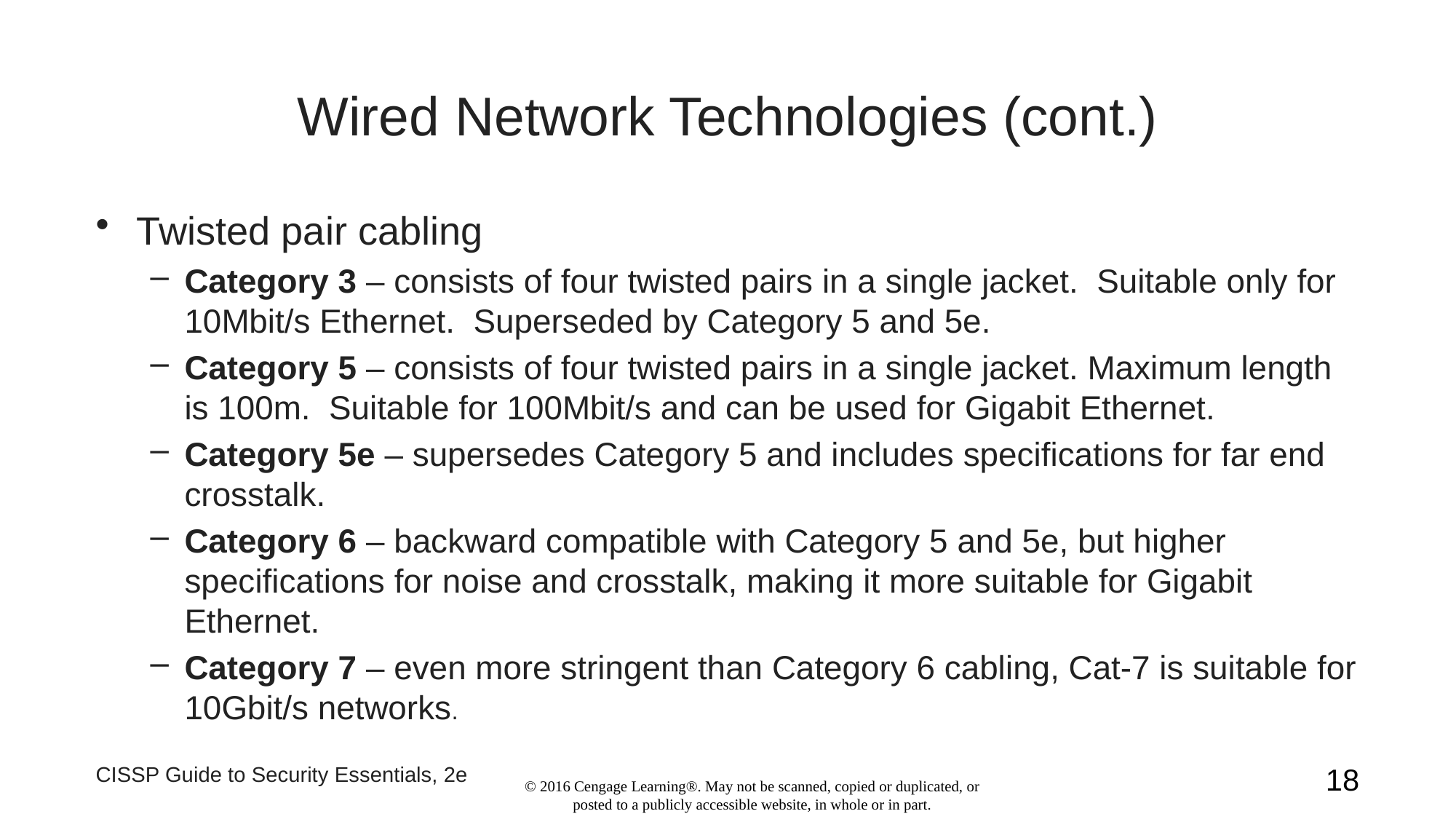

# Wired Network Technologies (cont.)
Twisted pair cabling
Category 3 – consists of four twisted pairs in a single jacket.  Suitable only for 10Mbit/s Ethernet.  Superseded by Category 5 and 5e.
Category 5 – consists of four twisted pairs in a single jacket. Maximum length is 100m.  Suitable for 100Mbit/s and can be used for Gigabit Ethernet.
Category 5e – supersedes Category 5 and includes specifications for far end crosstalk.
Category 6 – backward compatible with Category 5 and 5e, but higher specifications for noise and crosstalk, making it more suitable for Gigabit Ethernet.
Category 7 – even more stringent than Category 6 cabling, Cat-7 is suitable for 10Gbit/s networks.
CISSP Guide to Security Essentials, 2e
18
© 2016 Cengage Learning®. May not be scanned, copied or duplicated, or posted to a publicly accessible website, in whole or in part.